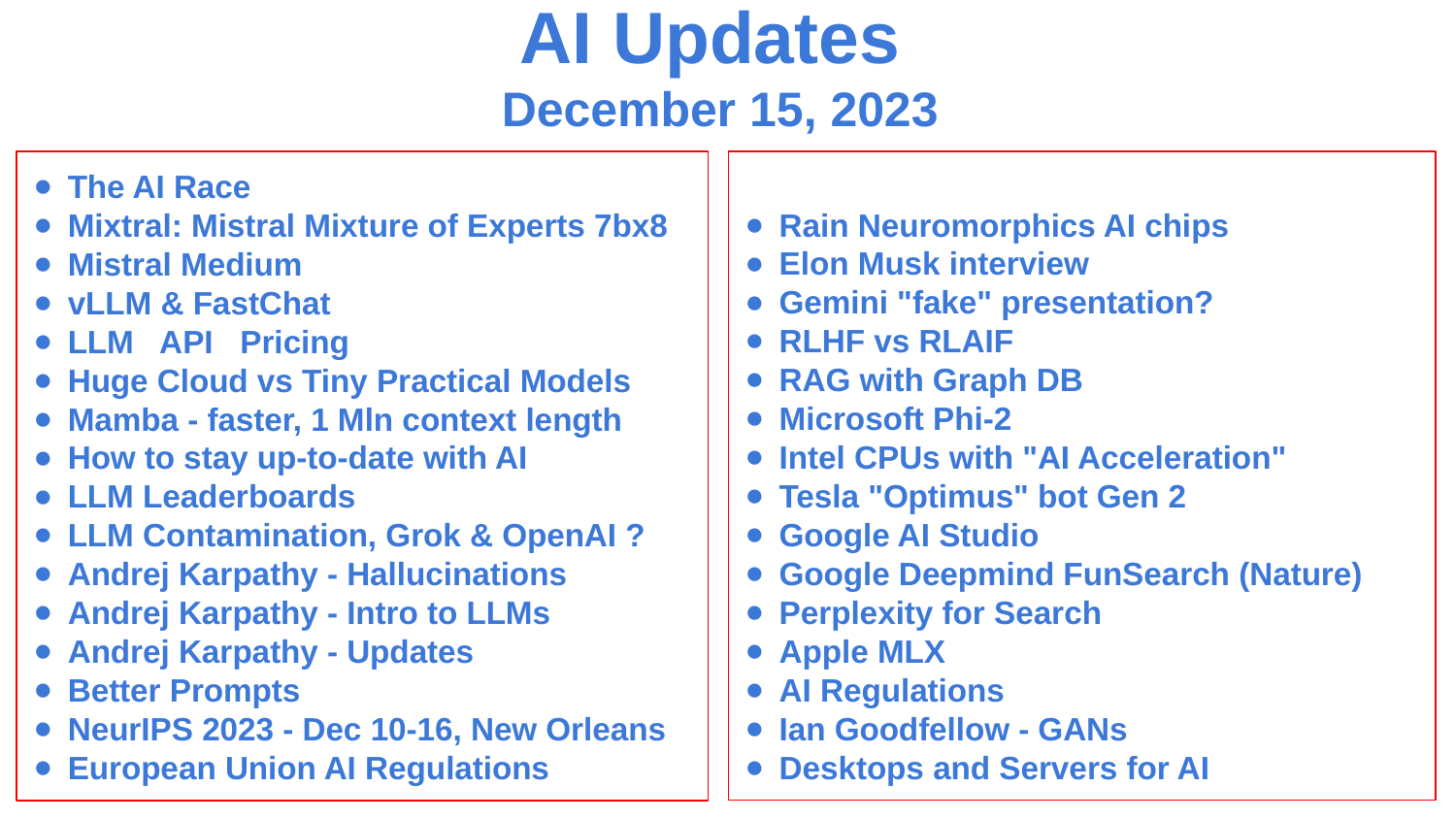

AI Updates
December 15, 2023

Rain Neuromorphics AI chips
Elon Musk interview
Gemini "fake" presentation?
RLHF vs RLAIF
RAG with Graph DB
Microsoft Phi-2
Intel CPUs with "AI Acceleration"
Tesla "Optimus" bot Gen 2
Google AI Studio
Google Deepmind FunSearch (Nature)
Perplexity for Search
Apple MLX
AI Regulations
Ian Goodfellow - GANs
Desktops and Servers for AI
The AI Race
Mixtral: Mistral Mixture of Experts 7bx8
Mistral Medium
vLLM & FastChat
LLM   API   Pricing
Huge Cloud vs Tiny Practical Models
Mamba - faster, 1 Mln context length
How to stay up-to-date with AI
LLM Leaderboards
LLM Contamination, Grok & OpenAI ?
Andrej Karpathy - Hallucinations
Andrej Karpathy - Intro to LLMs
Andrej Karpathy - Updates
Better Prompts
NeurIPS 2023 - Dec 10-16, New Orleans
European Union AI Regulations